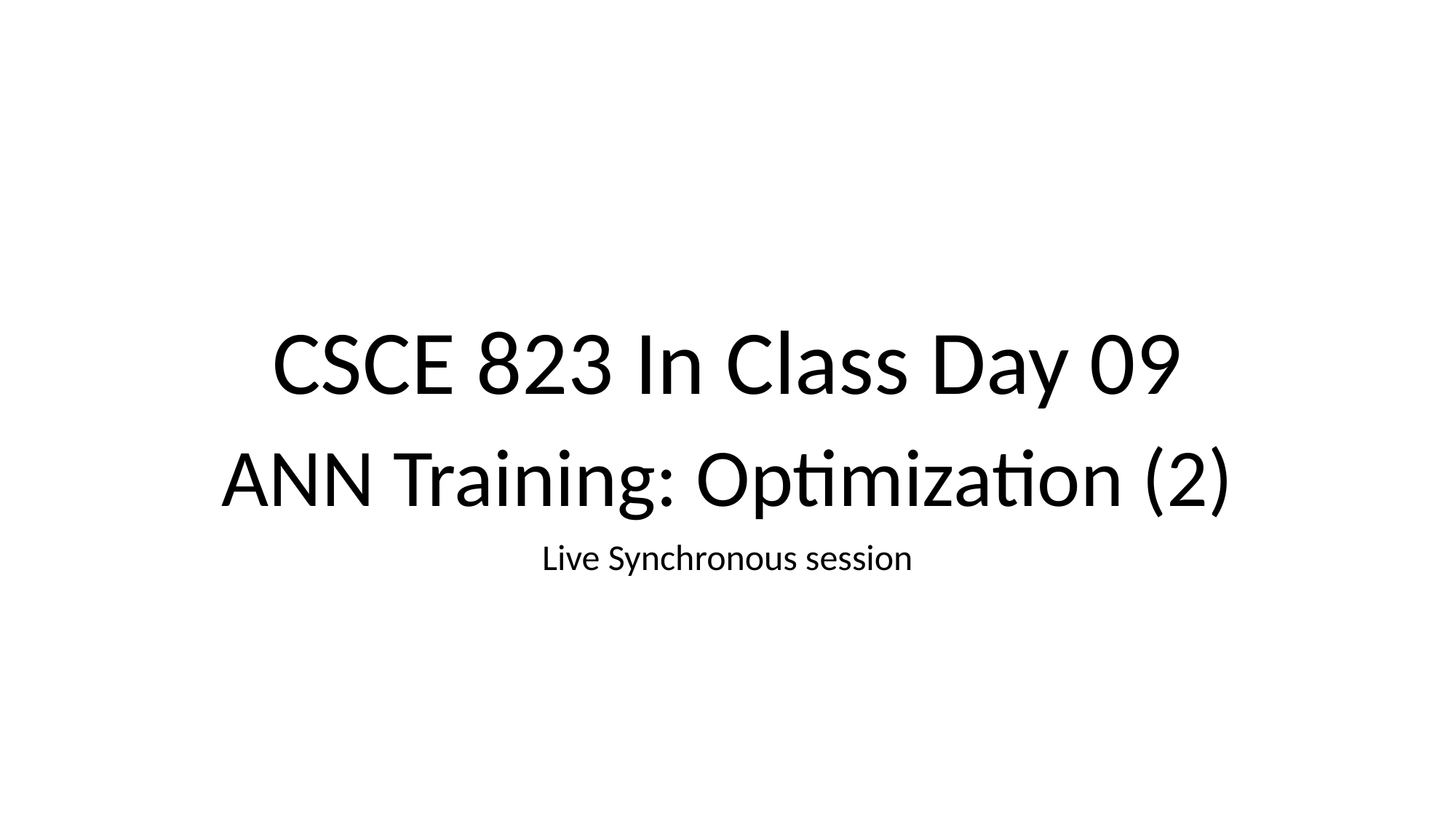

# CSCE 823 In Class Day 09
ANN Training: Optimization (2)
Live Synchronous session